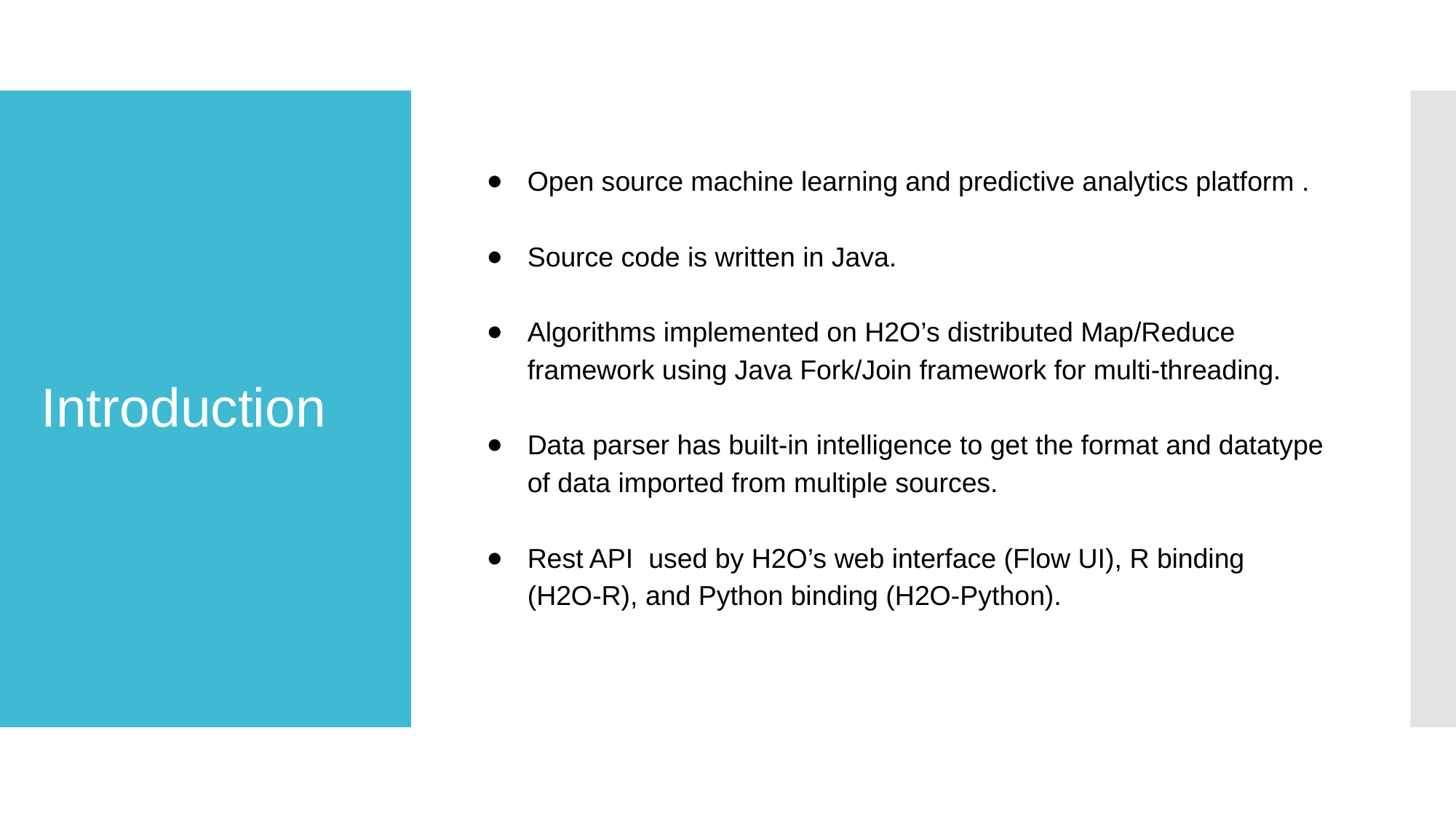

Open source machine learning and predictive analytics platform .

Source code is written in Java.

Algorithms implemented on H2O’s distributed Map/Reduce framework using Java Fork/Join framework for multi-threading.

Data parser has built-in intelligence to get the format and datatype of data imported from multiple sources.

Rest API  used by H2O’s web interface (Flow UI), R binding (H2O-R), and Python binding (H2O-Python).

# Introduction